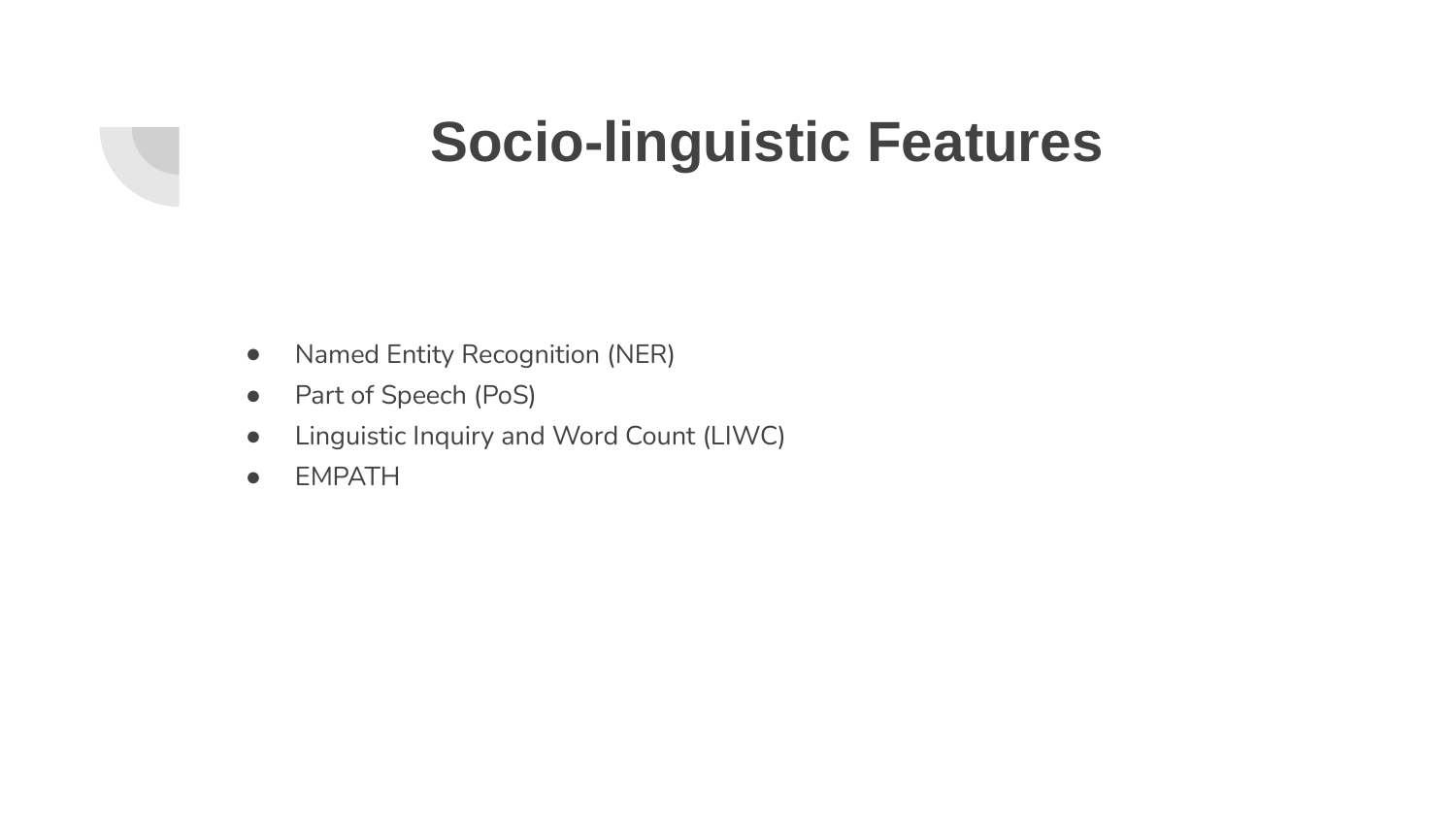

# Socio-linguistic Features
Named Entity Recognition (NER)
Part of Speech (PoS)
Linguistic Inquiry and Word Count (LIWC)
EMPATH